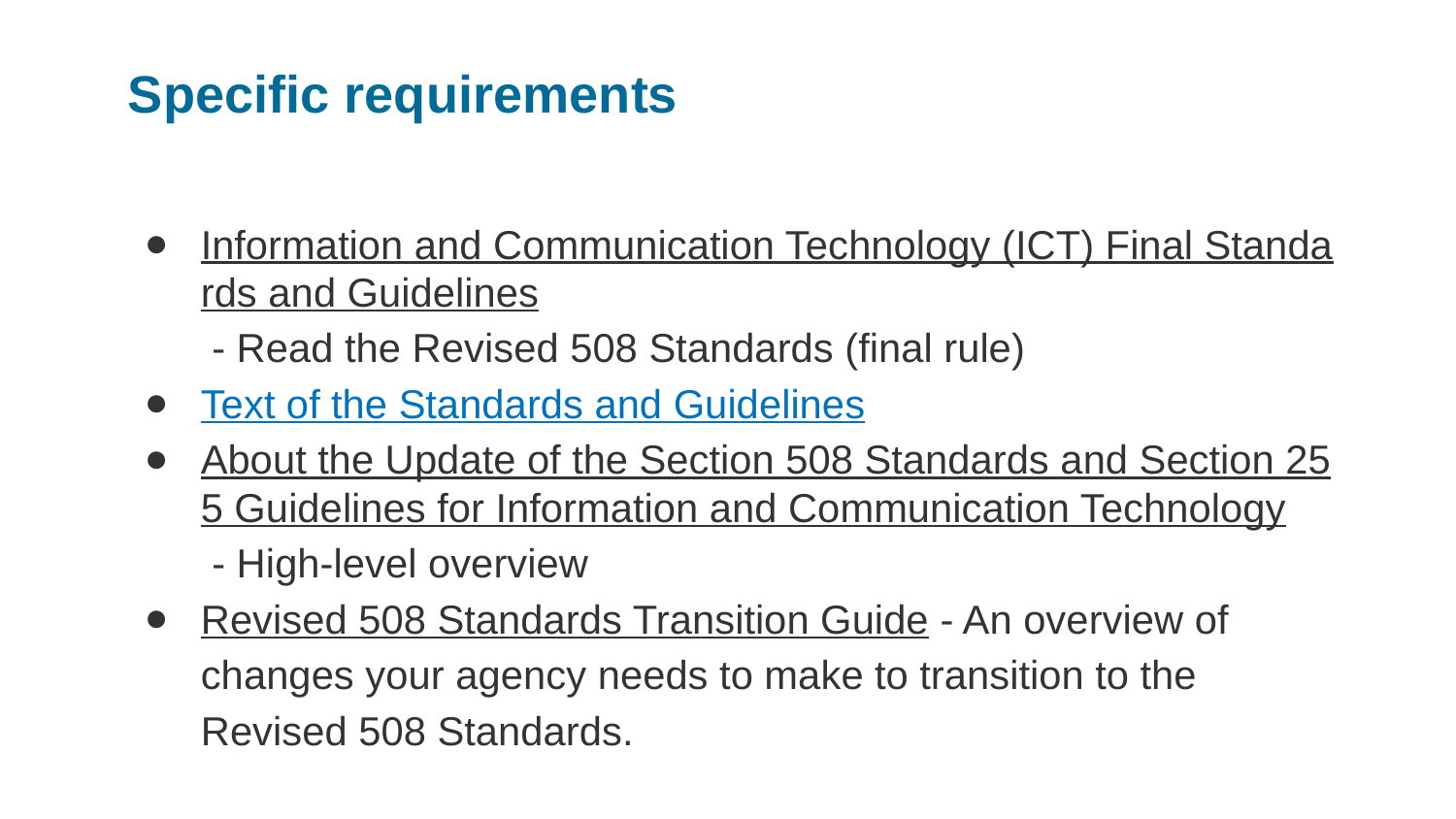

# Specific requirements
Information and Communication Technology (ICT) Final Standards and Guidelines - Read the Revised 508 Standards (final rule)
Text of the Standards and Guidelines
About the Update of the Section 508 Standards and Section 255 Guidelines for Information and Communication Technology - High-level overview
Revised 508 Standards Transition Guide - An overview of changes your agency needs to make to transition to the Revised 508 Standards.